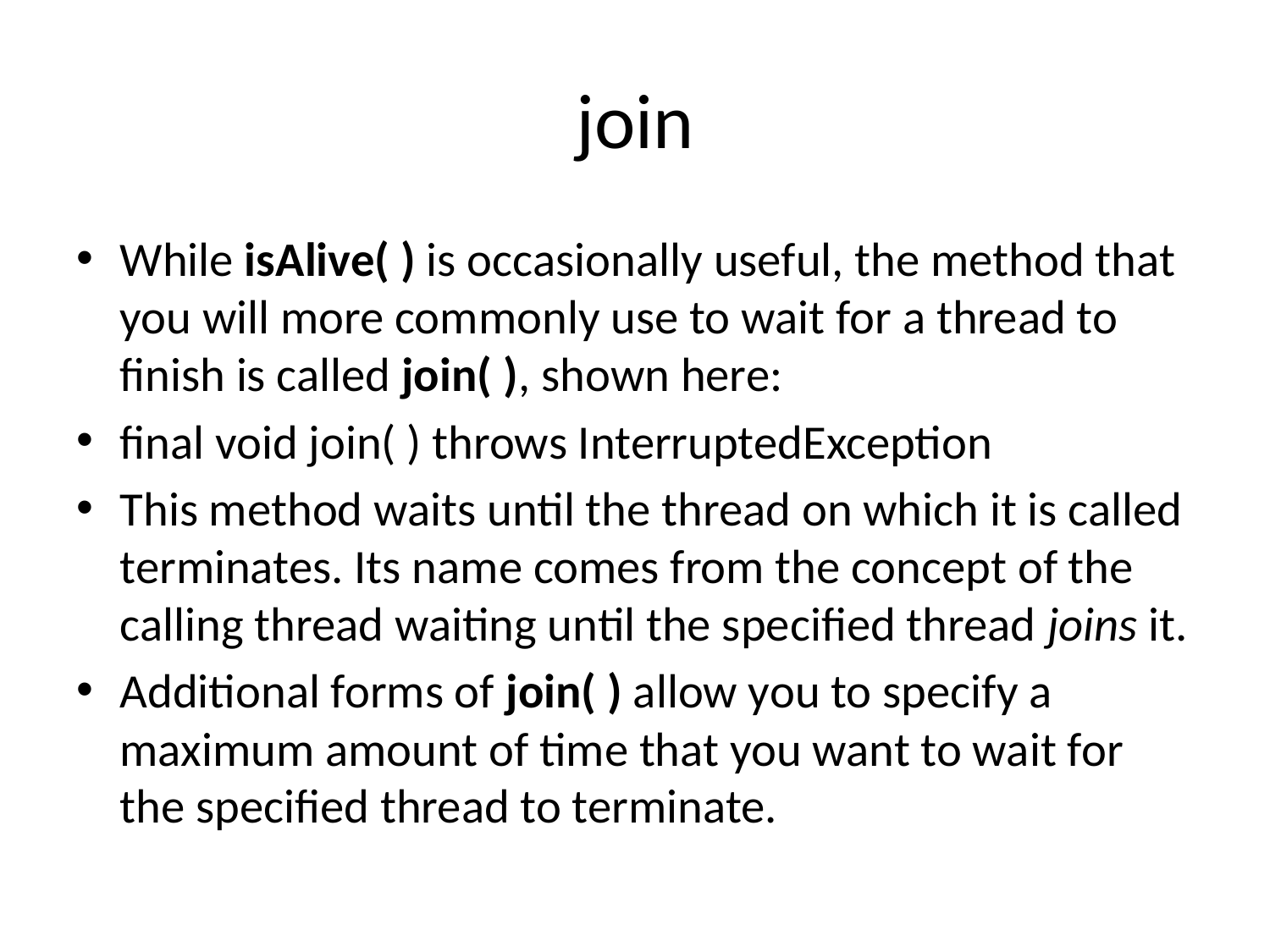

# join
While isAlive( ) is occasionally useful, the method that you will more commonly use to wait for a thread to finish is called join( ), shown here:
final void join( ) throws InterruptedException
This method waits until the thread on which it is called terminates. Its name comes from the concept of the calling thread waiting until the specified thread joins it.
Additional forms of join( ) allow you to specify a maximum amount of time that you want to wait for the specified thread to terminate.